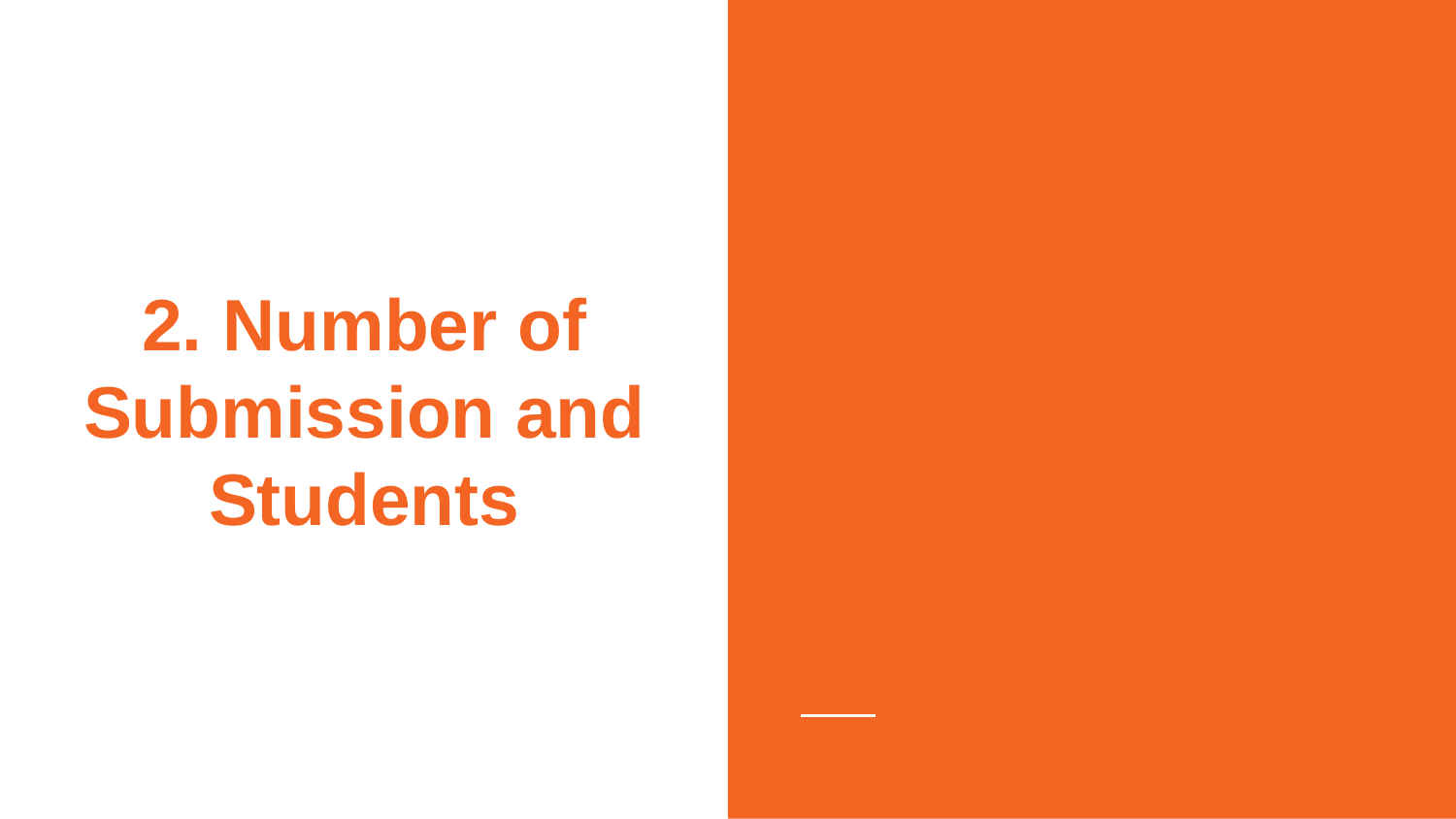

# 2. Number of Submission and Students